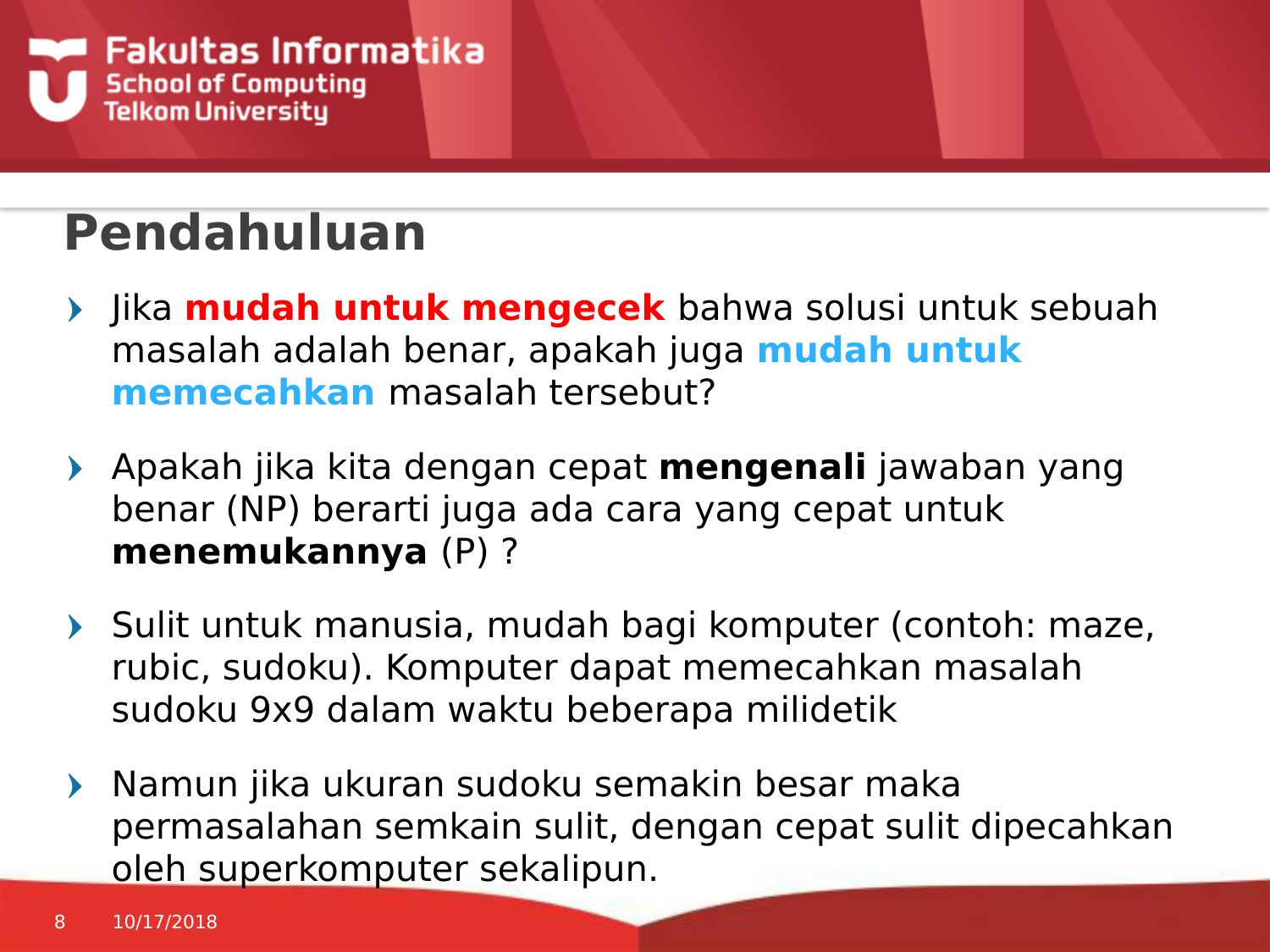

# Pendahuluan
Jika mudah untuk mengecek bahwa solusi untuk sebuah masalah adalah benar, apakah juga mudah untuk memecahkan masalah tersebut?
Apakah jika kita dengan cepat mengenali jawaban yang benar (NP) berarti juga ada cara yang cepat untuk menemukannya (P) ?
Sulit untuk manusia, mudah bagi komputer (contoh: maze, rubic, sudoku). Komputer dapat memecahkan masalah sudoku 9x9 dalam waktu beberapa milidetik
Namun jika ukuran sudoku semakin besar maka permasalahan semkain sulit, dengan cepat sulit dipecahkan oleh superkomputer sekalipun.

8
10/17/2018